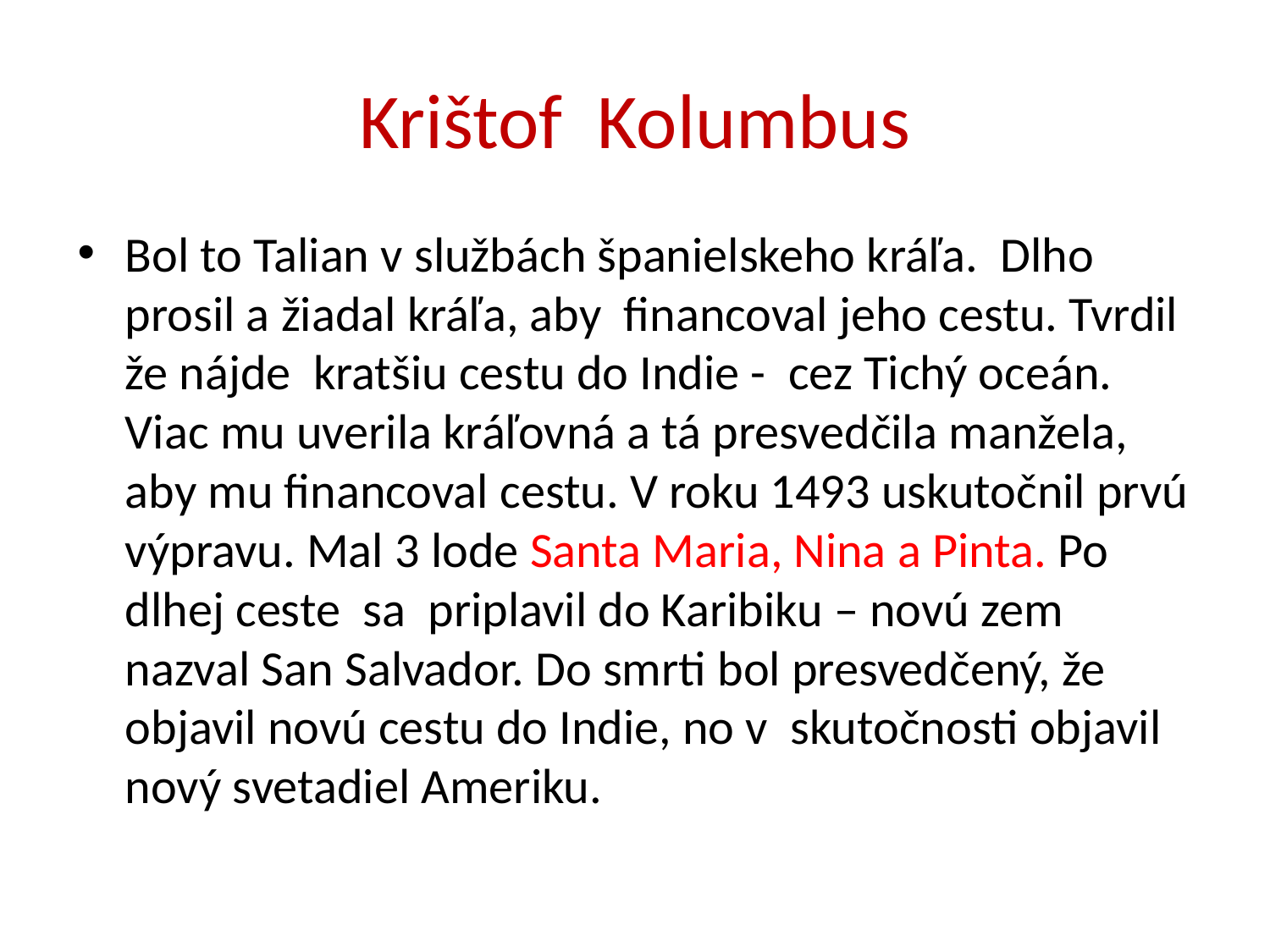

# Krištof  Kolumbus
Bol to Talian v službách španielskeho kráľa.  Dlho prosil a žiadal kráľa, aby  financoval jeho cestu. Tvrdil že nájde  kratšiu cestu do Indie -  cez Tichý oceán. Viac mu uverila kráľovná a tá presvedčila manžela, aby mu financoval cestu. V roku 1493 uskutočnil prvú výpravu. Mal 3 lode Santa Maria, Nina a Pinta. Po dlhej ceste  sa  priplavil do Karibiku – novú zem nazval San Salvador. Do smrti bol presvedčený, že objavil novú cestu do Indie, no v  skutočnosti objavil nový svetadiel Ameriku.